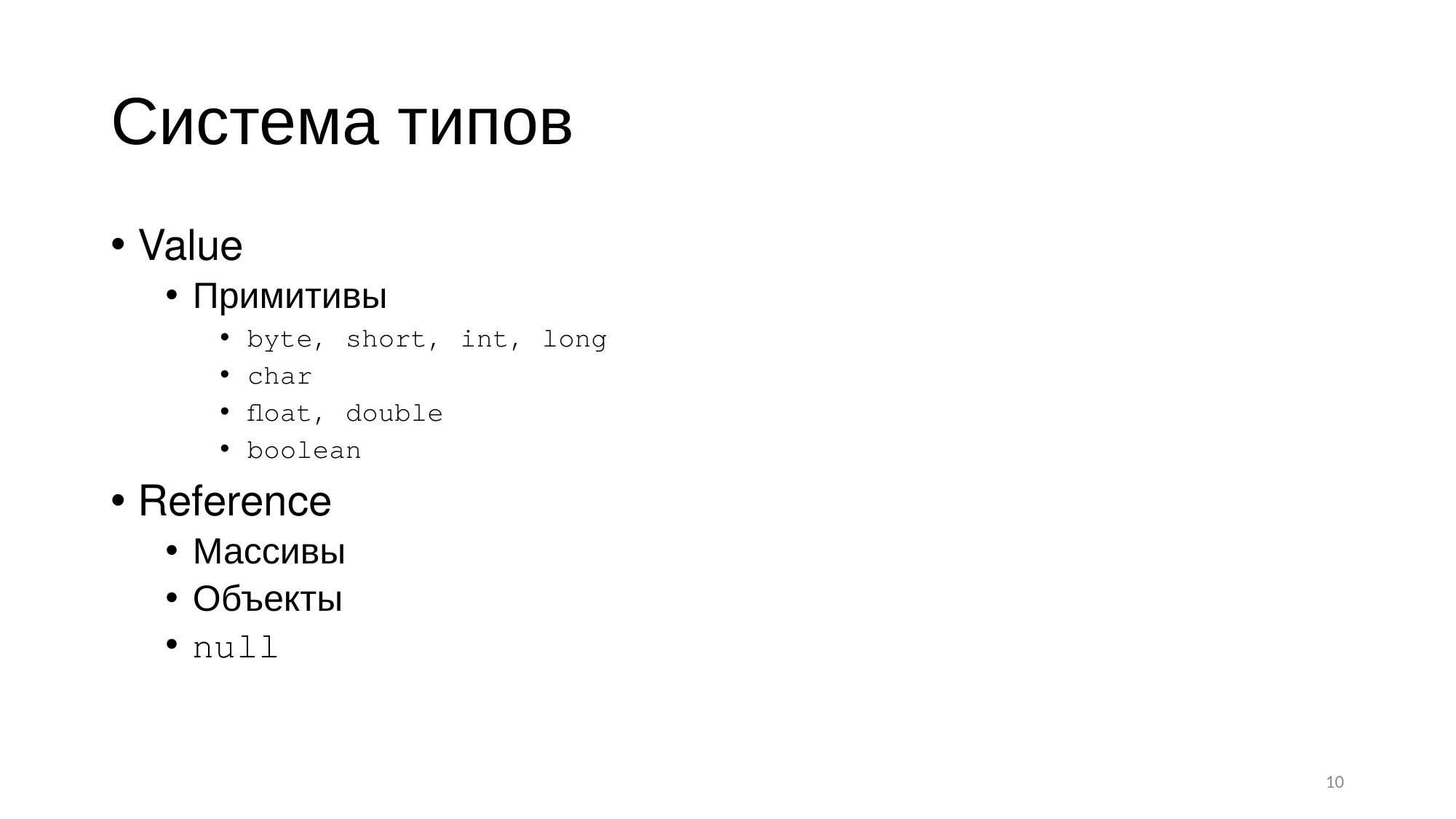

# Система типов
Value
Примитивы
byte, short, int, long
char
float, double
boolean
Reference
Массивы
Объекты
null
10